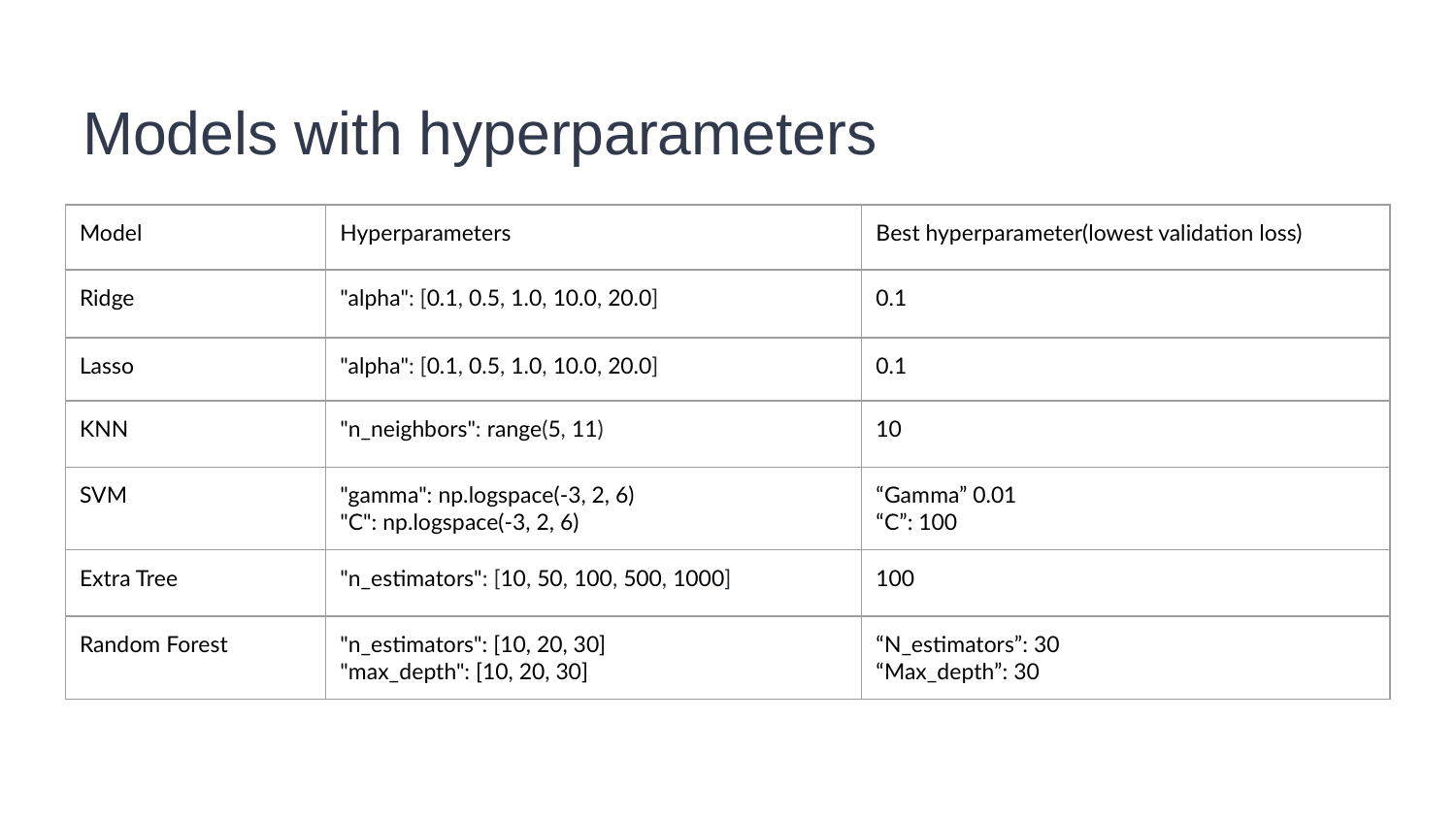

Models with hyperparameters
| Model | Hyperparameters | Best hyperparameter(lowest validation loss) |
| --- | --- | --- |
| Ridge | "alpha": [0.1, 0.5, 1.0, 10.0, 20.0] | 0.1 |
| Lasso | "alpha": [0.1, 0.5, 1.0, 10.0, 20.0] | 0.1 |
| KNN | "n\_neighbors": range(5, 11) | 10 |
| SVM | "gamma": np.logspace(-3, 2, 6) "C": np.logspace(-3, 2, 6) | “Gamma” 0.01 “C”: 100 |
| Extra Tree | "n\_estimators": [10, 50, 100, 500, 1000] | 100 |
| Random Forest | "n\_estimators": [10, 20, 30] "max\_depth": [10, 20, 30] | “N\_estimators”: 30 “Max\_depth”: 30 |